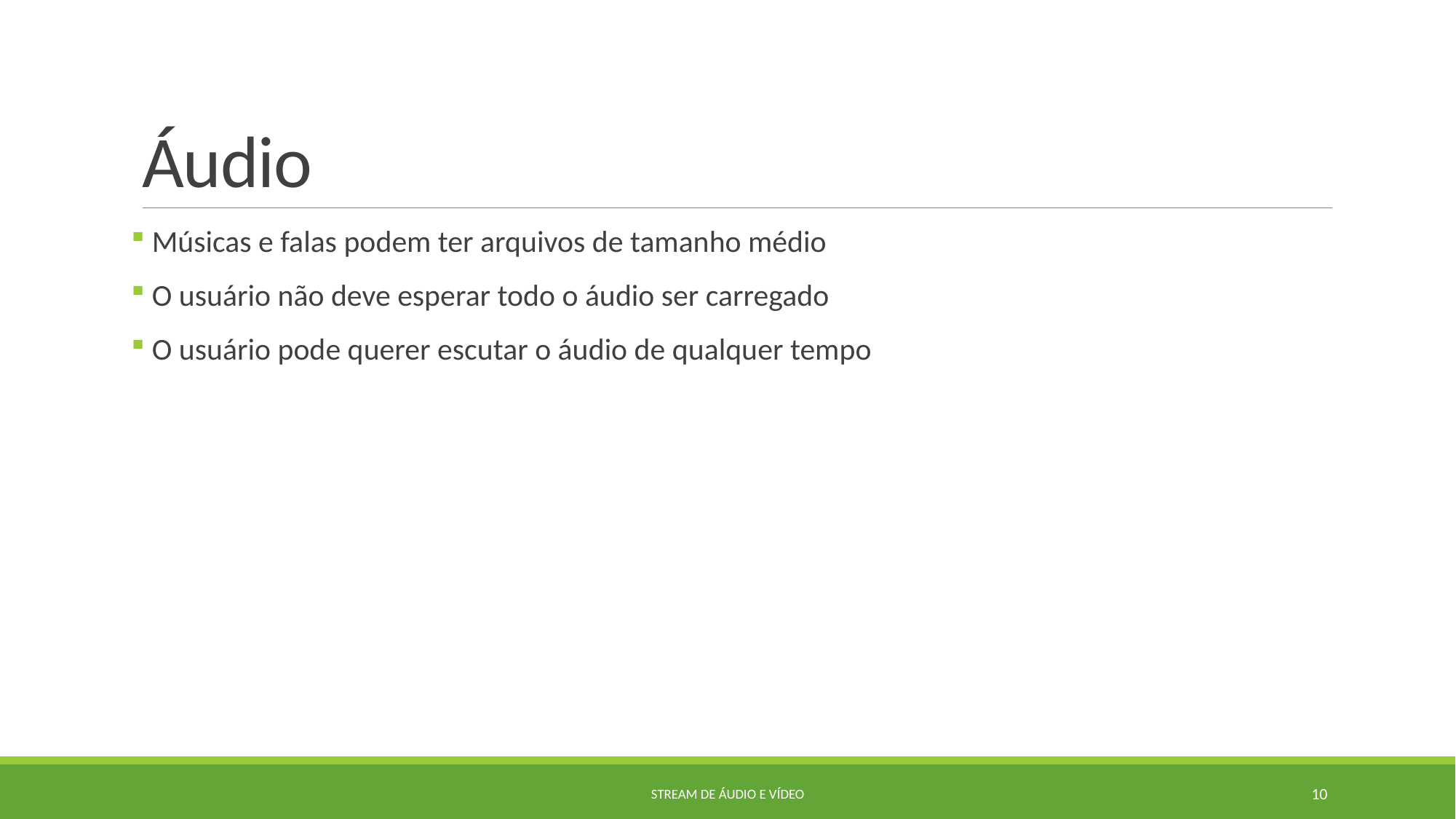

# Áudio
 Músicas e falas podem ter arquivos de tamanho médio
 O usuário não deve esperar todo o áudio ser carregado
 O usuário pode querer escutar o áudio de qualquer tempo
Stream de áudio e vídeo
10